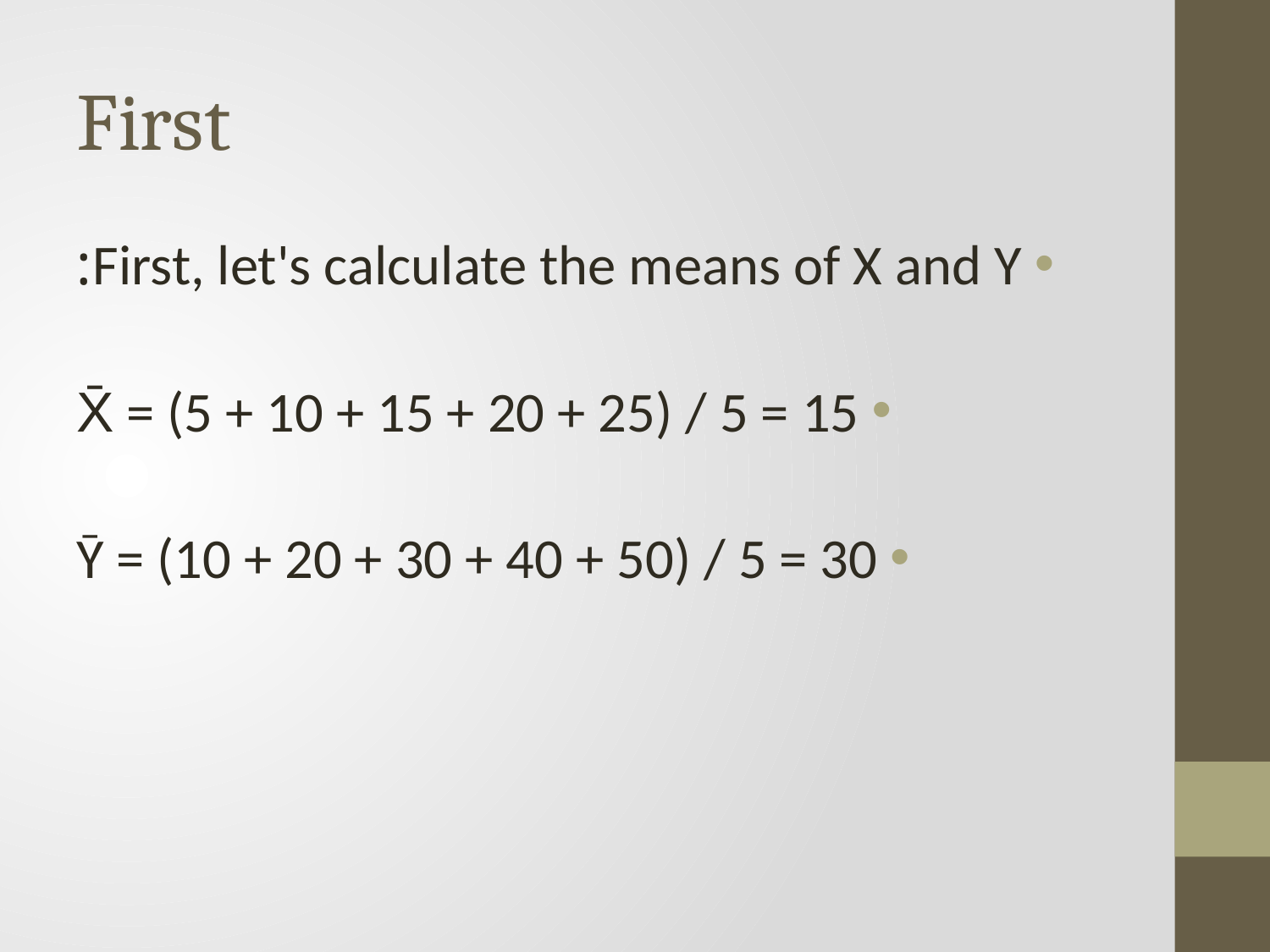

# First
First, let's calculate the means of X and Y:
X̄ = (5 + 10 + 15 + 20 + 25) / 5 = 15
Ȳ = (10 + 20 + 30 + 40 + 50) / 5 = 30